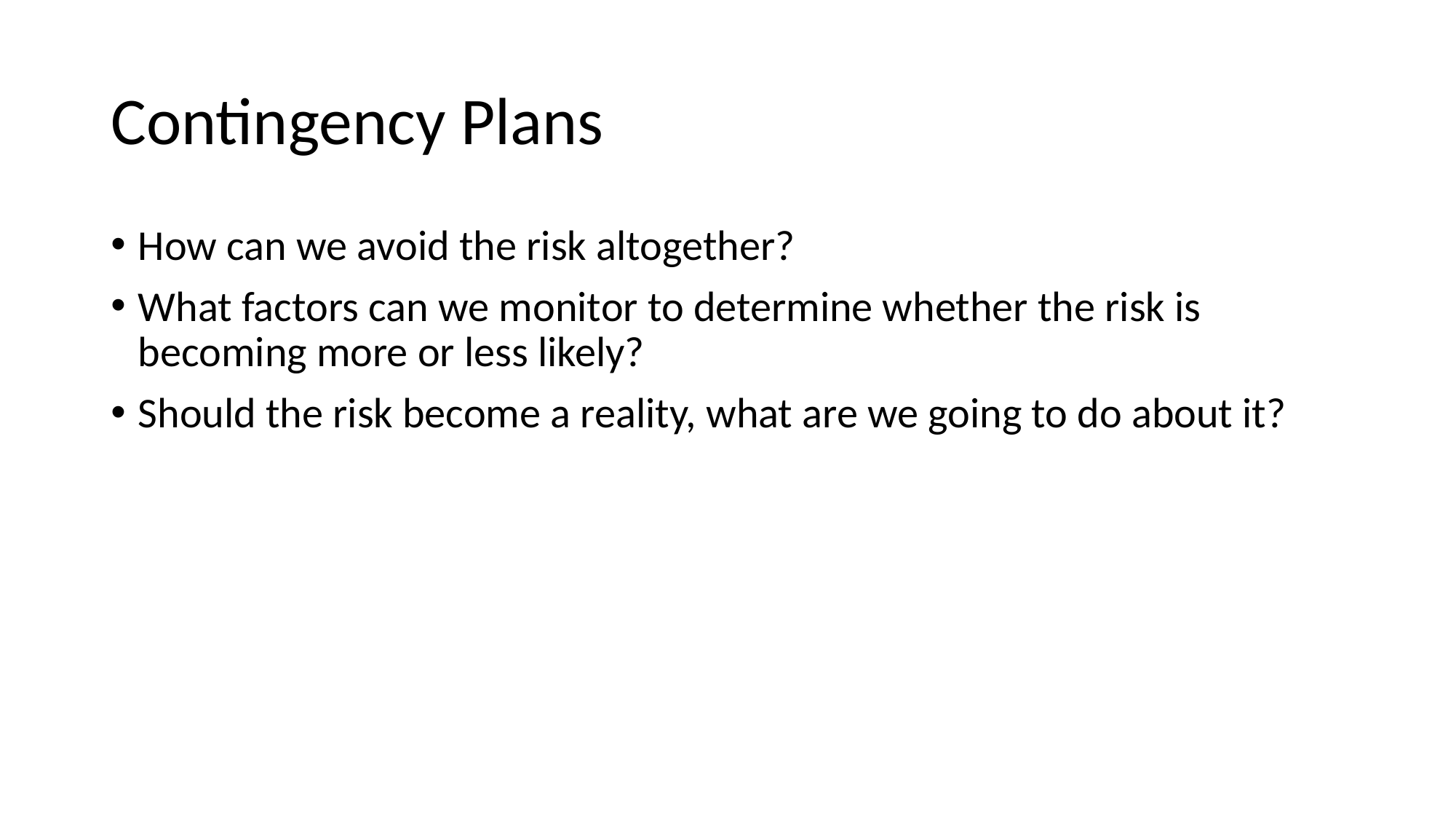

# Contingency Plans
How can we avoid the risk altogether?
What factors can we monitor to determine whether the risk is becoming more or less likely?
Should the risk become a reality, what are we going to do about it?